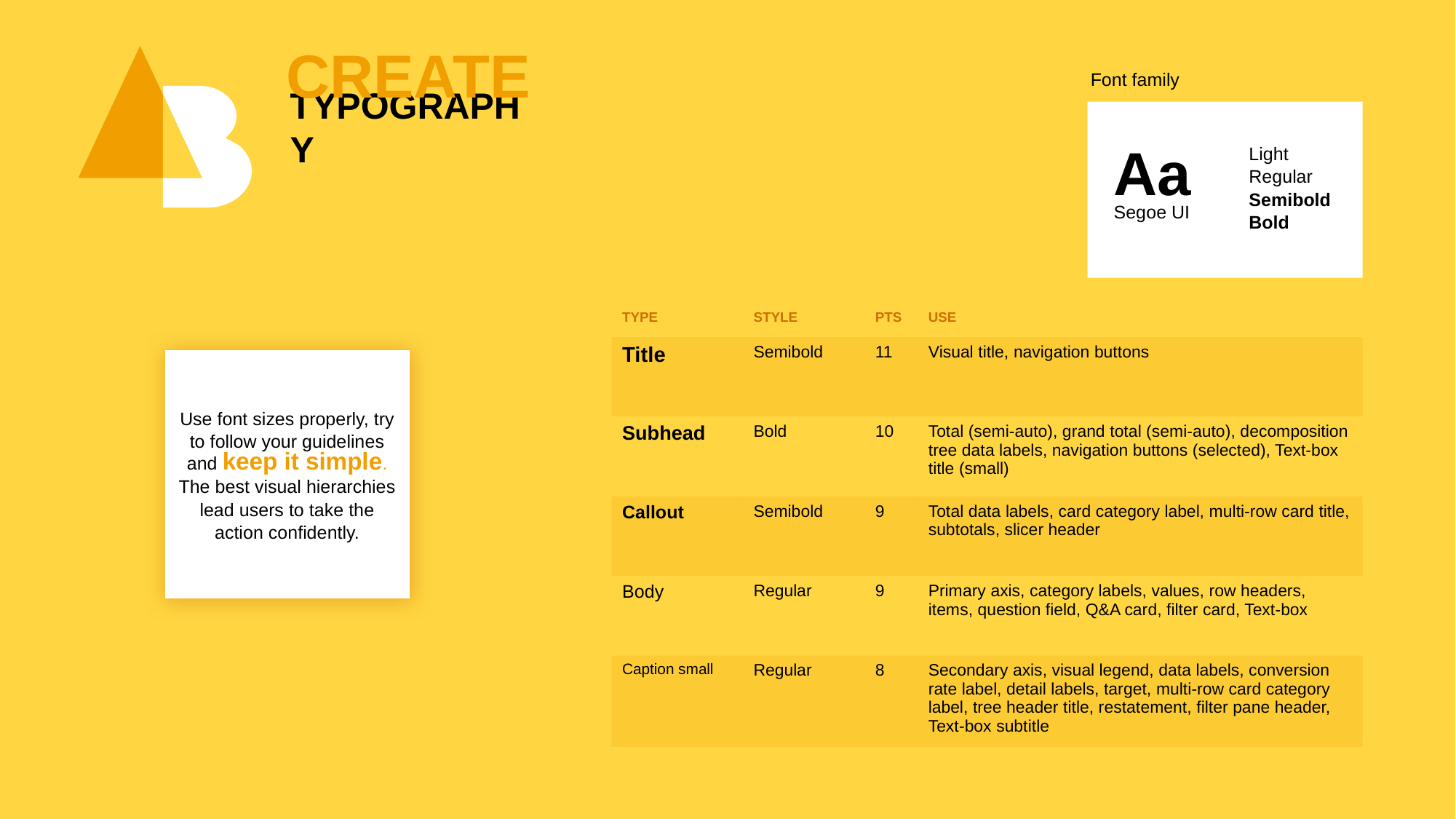

CREATE

Font family
TYPOGRAPHY

Aa
Light
Regular
Semibold
Bold
Segoe UI
| TYPE | STYLE | PTS | USE |
| --- | --- | --- | --- |
| Title | Semibold | 11 | Visual title, navigation buttons |
| Subhead | Bold | 10 | Total (semi-auto), grand total (semi-auto), decomposition tree data labels, navigation buttons (selected), Text-box title (small) |
| Callout | Semibold | 9 | Total data labels, card category label, multi-row card title, subtotals, slicer header |
| Body | Regular | 9 | Primary axis, category labels, values, row headers, items, question field, Q&A card, filter card, Text-box |
| Caption small | Regular | 8 | Secondary axis, visual legend, data labels, conversion rate label, detail labels, target, multi-row card category label, tree header title, restatement, filter pane header, Text-box subtitle |
Use font sizes properly, try to follow your guidelines and keep it simple. The best visual hierarchies lead users to take the action confidently.